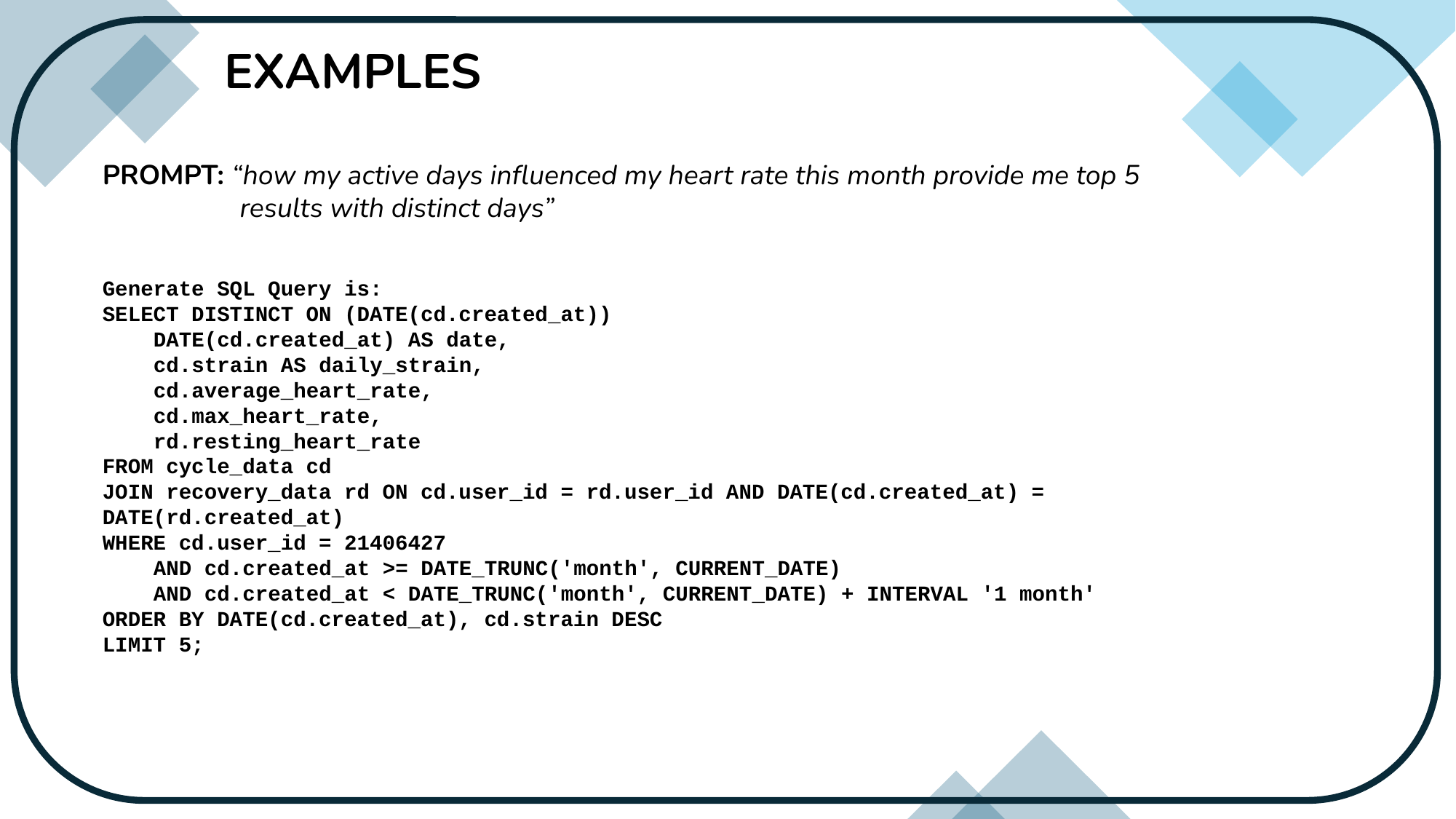

EXAMPLES

PROMPT: “how my active days influenced my heart rate this month provide me top 5 	    results with distinct days”
Generate SQL Query is:
SELECT DISTINCT ON (DATE(cd.created_at))
    DATE(cd.created_at) AS date,
    cd.strain AS daily_strain,
    cd.average_heart_rate,
    cd.max_heart_rate,
    rd.resting_heart_rate
FROM cycle_data cd
JOIN recovery_data rd ON cd.user_id = rd.user_id AND DATE(cd.created_at) = DATE(rd.created_at)
WHERE cd.user_id = 21406427
    AND cd.created_at >= DATE_TRUNC('month', CURRENT_DATE)
    AND cd.created_at < DATE_TRUNC('month', CURRENT_DATE) + INTERVAL '1 month'
ORDER BY DATE(cd.created_at), cd.strain DESC
LIMIT 5;